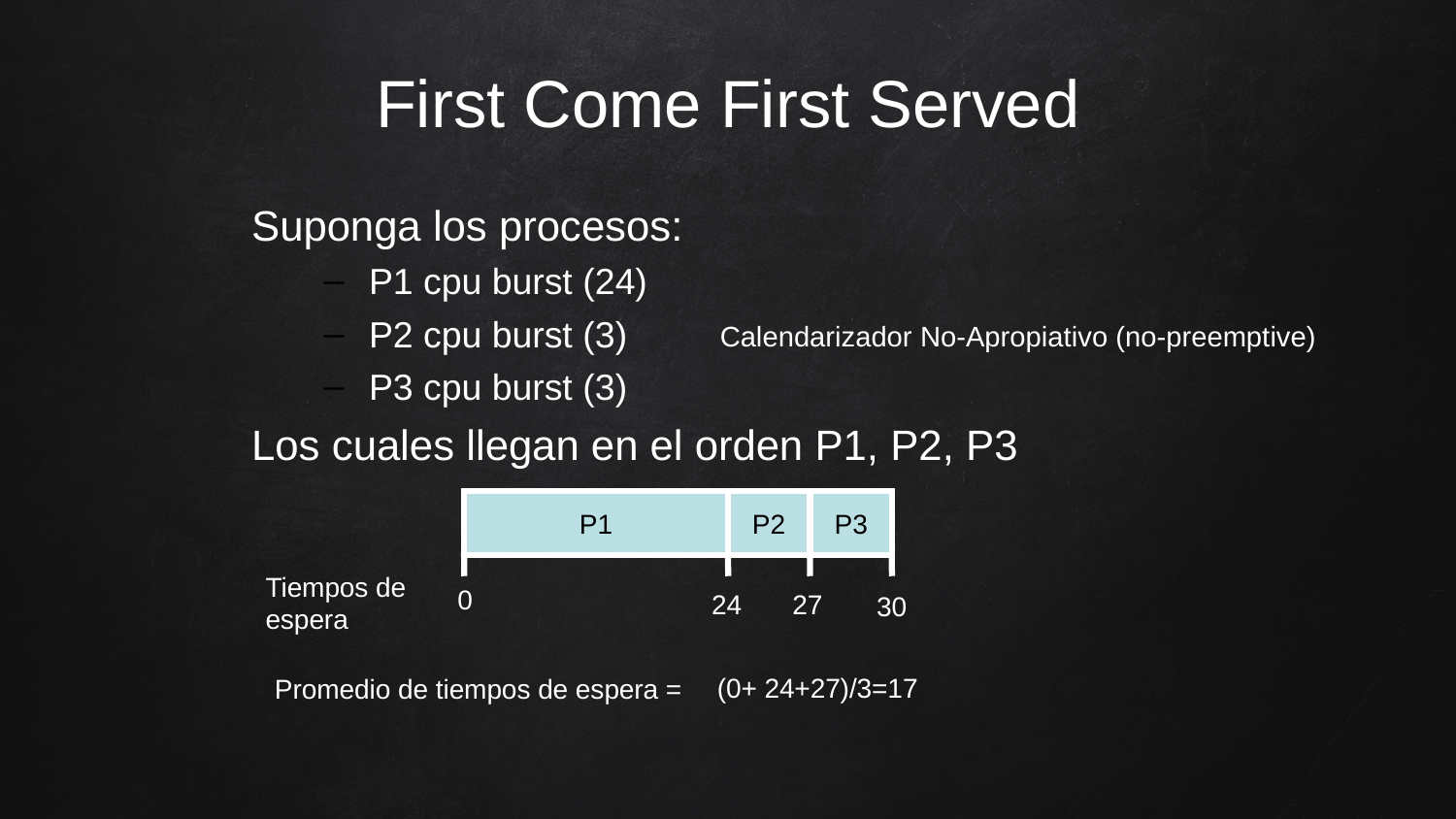

First Come First Served
Suponga los procesos:
P1 cpu burst (24)
P2 cpu burst (3)
P3 cpu burst (3)
Los cuales llegan en el orden P1, P2, P3
Calendarizador No-Apropiativo (no-preemptive)

P1
P2
P3

Tiempos de espera
0
24
27
30
(0+ 24+27)/3=17
Promedio de tiempos de espera =